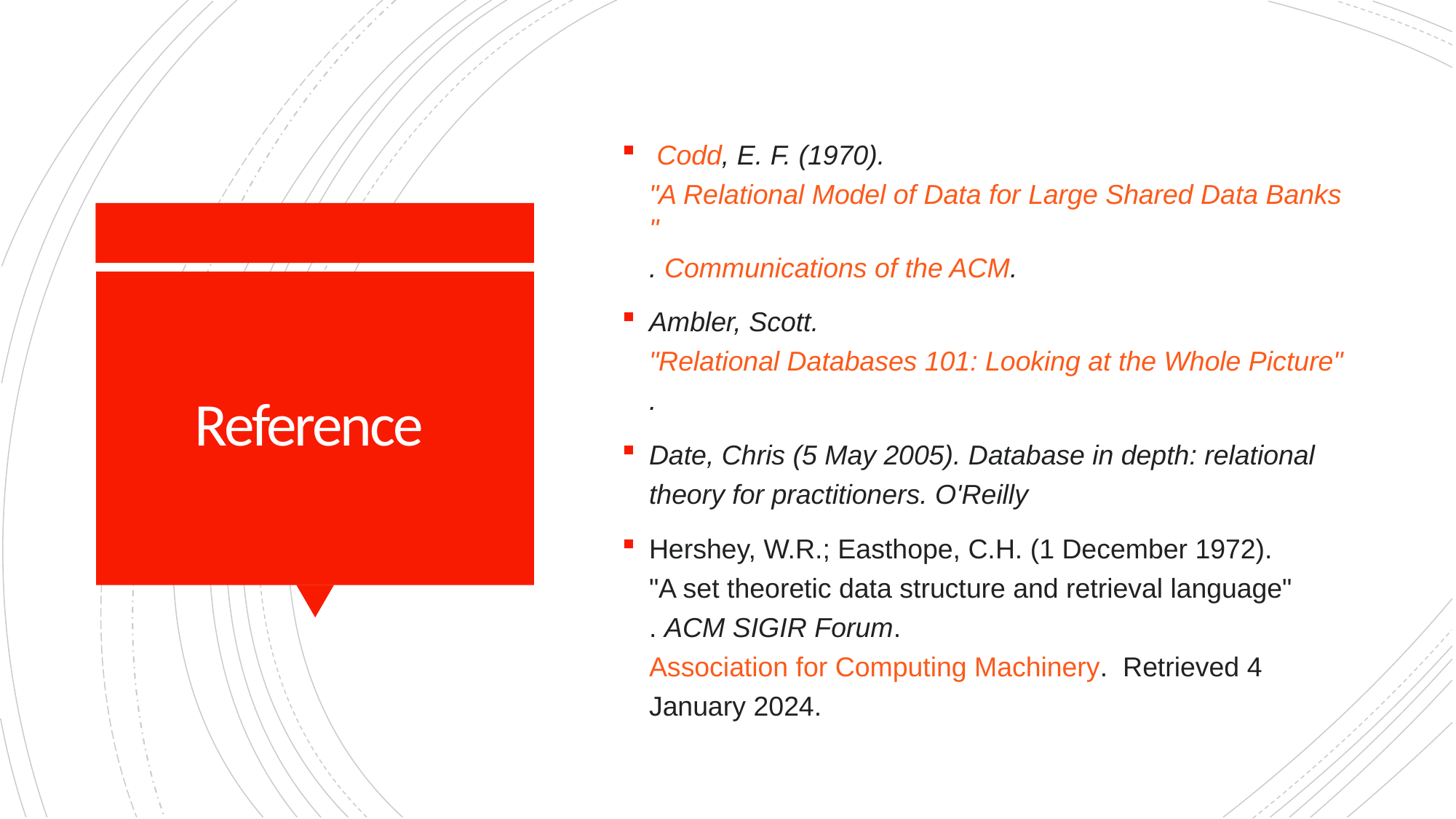

Codd, E. F. (1970). "A Relational Model of Data for Large Shared Data Banks". Communications of the ACM.
Ambler, Scott. "Relational Databases 101: Looking at the Whole Picture".
Date, Chris (5 May 2005). Database in depth: relational theory for practitioners. O'Reilly
Hershey, W.R.; Easthope, C.H. (1 December 1972). "A set theoretic data structure and retrieval language". ACM SIGIR Forum. Association for Computing Machinery.  Retrieved 4 January 2024.
# Reference